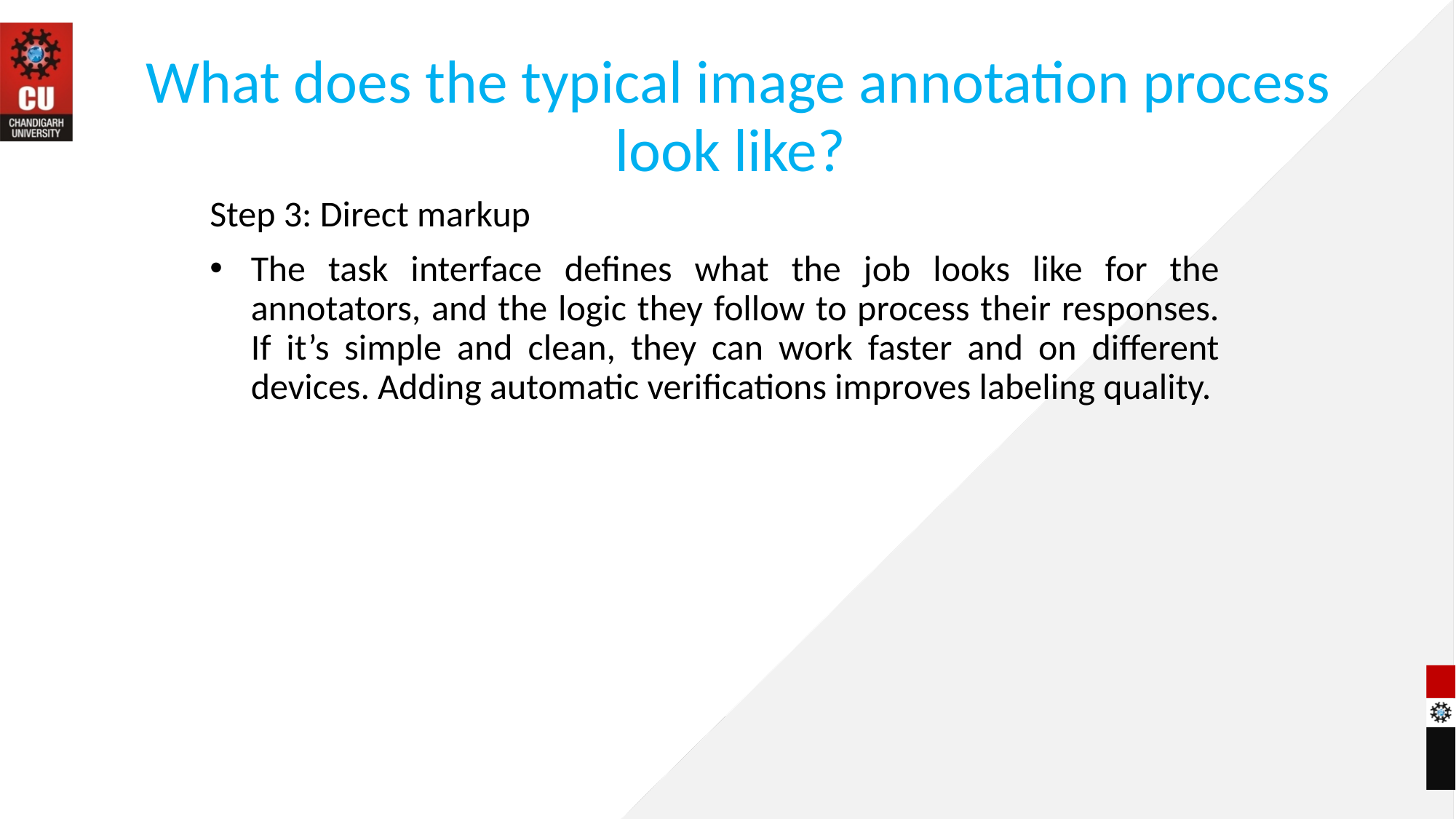

# What does the typical image annotation process look like?
Step 3: Direct markup
The task interface defines what the job looks like for the annotators, and the logic they follow to process their responses. If it’s simple and clean, they can work faster and on different devices. Adding automatic verifications improves labeling quality.